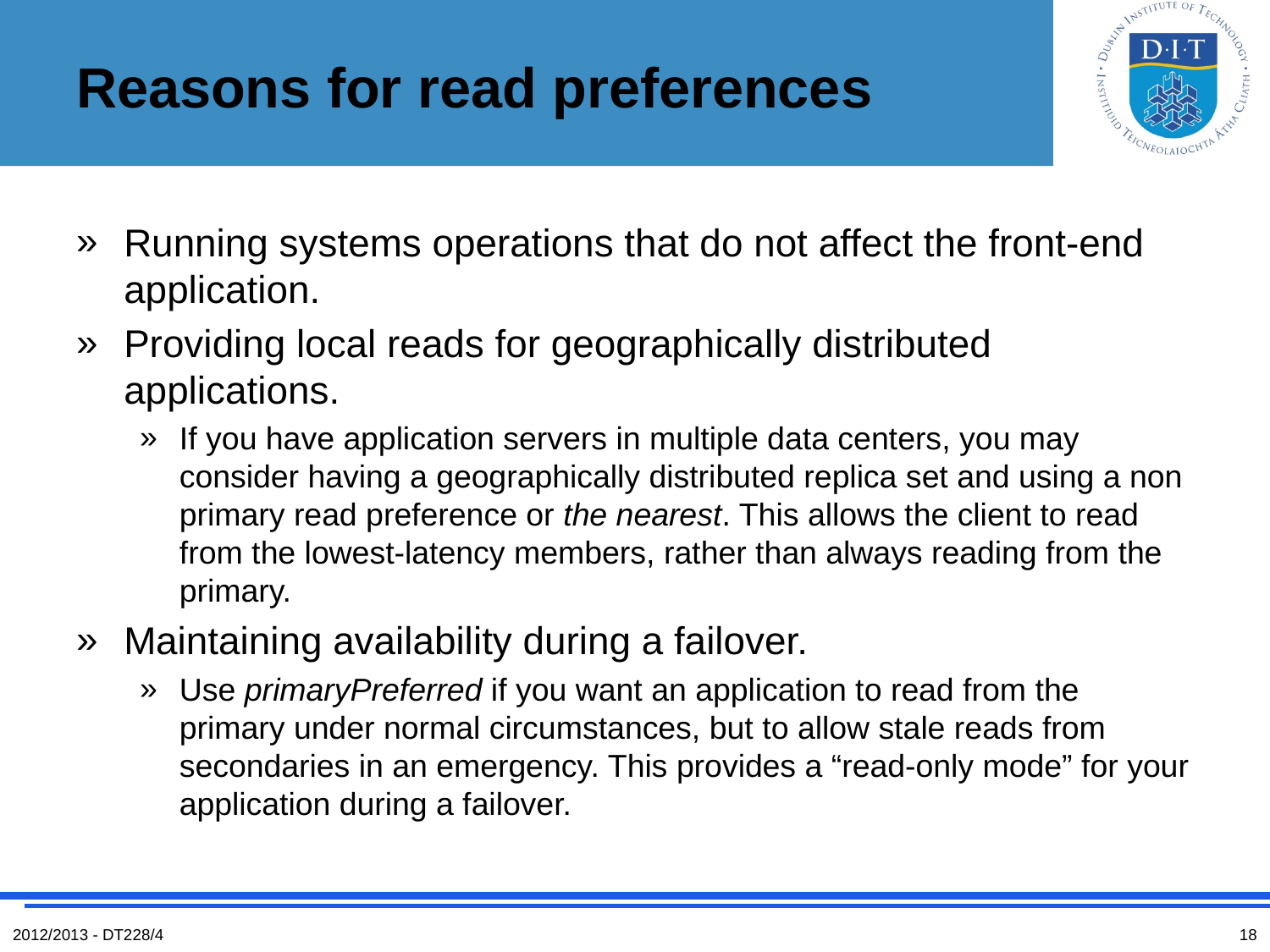

# Reasons for read preferences
Running systems operations that do not affect the front-end application.
Providing local reads for geographically distributed applications.
If you have application servers in multiple data centers, you may consider having a geographically distributed replica set and using a non primary read preference or the nearest. This allows the client to read from the lowest-latency members, rather than always reading from the primary.
Maintaining availability during a failover.
Use primaryPreferred if you want an application to read from the primary under normal circumstances, but to allow stale reads from secondaries in an emergency. This provides a “read-only mode” for your application during a failover.

2012/2013 - DT228/4
18